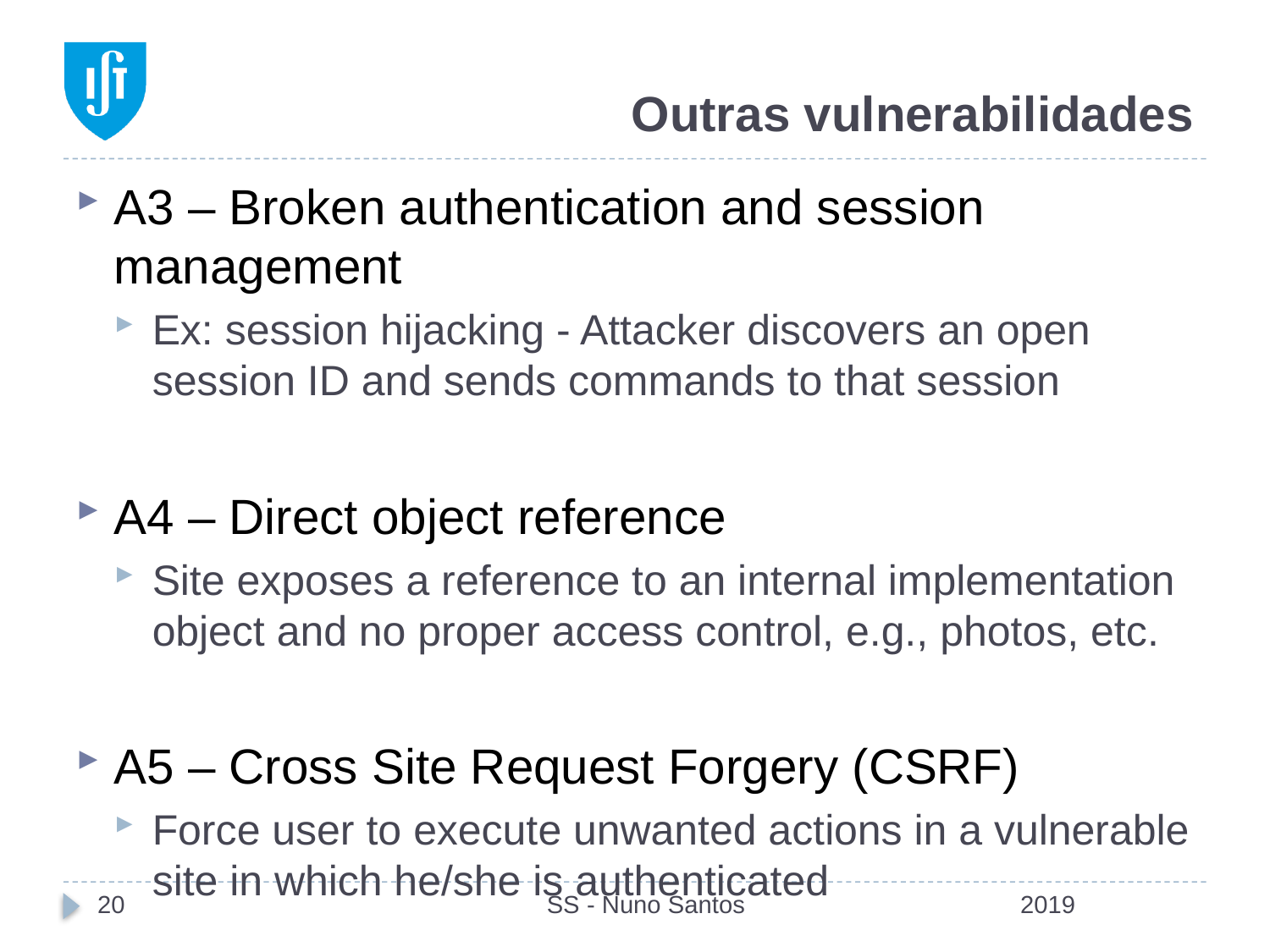

# Outras vulnerabilidades
A3 – Broken authentication and session management
Ex: session hijacking - Attacker discovers an open session ID and sends commands to that session

A4 – Direct object reference
Site exposes a reference to an internal implementation object and no proper access control, e.g., photos, etc.

A5 – Cross Site Request Forgery (CSRF)
Force user to execute unwanted actions in a vulnerable site in which he/she is authenticated

20
SS - Nuno Santos
2019